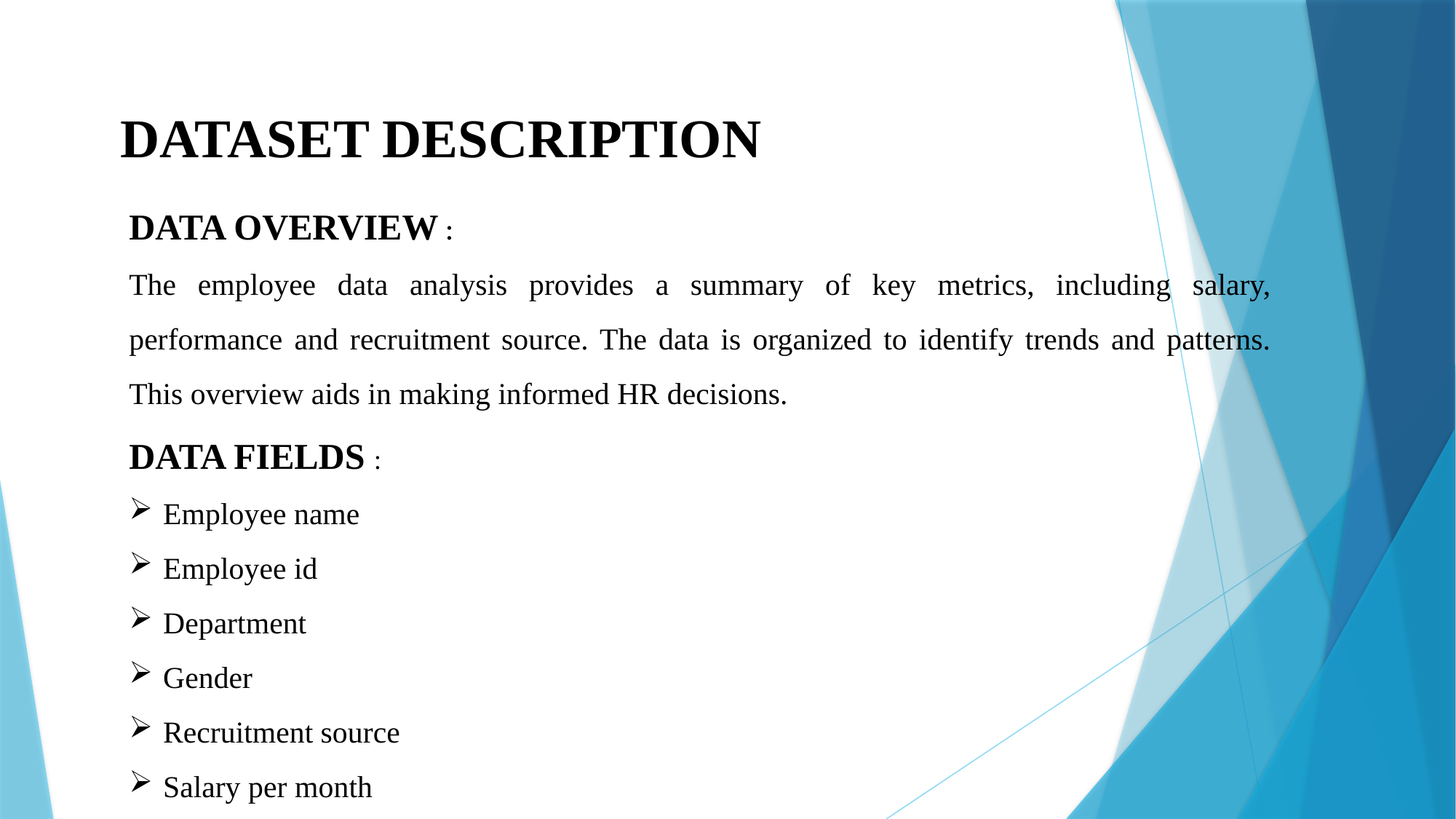

# DATASET DESCRIPTION
DATA OVERVIEW :
The employee data analysis provides a summary of key metrics, including salary, performance and recruitment source. The data is organized to identify trends and patterns. This overview aids in making informed HR decisions.
DATA FIELDS :
Employee name
Employee id
Department
Gender
Recruitment source
Salary per month